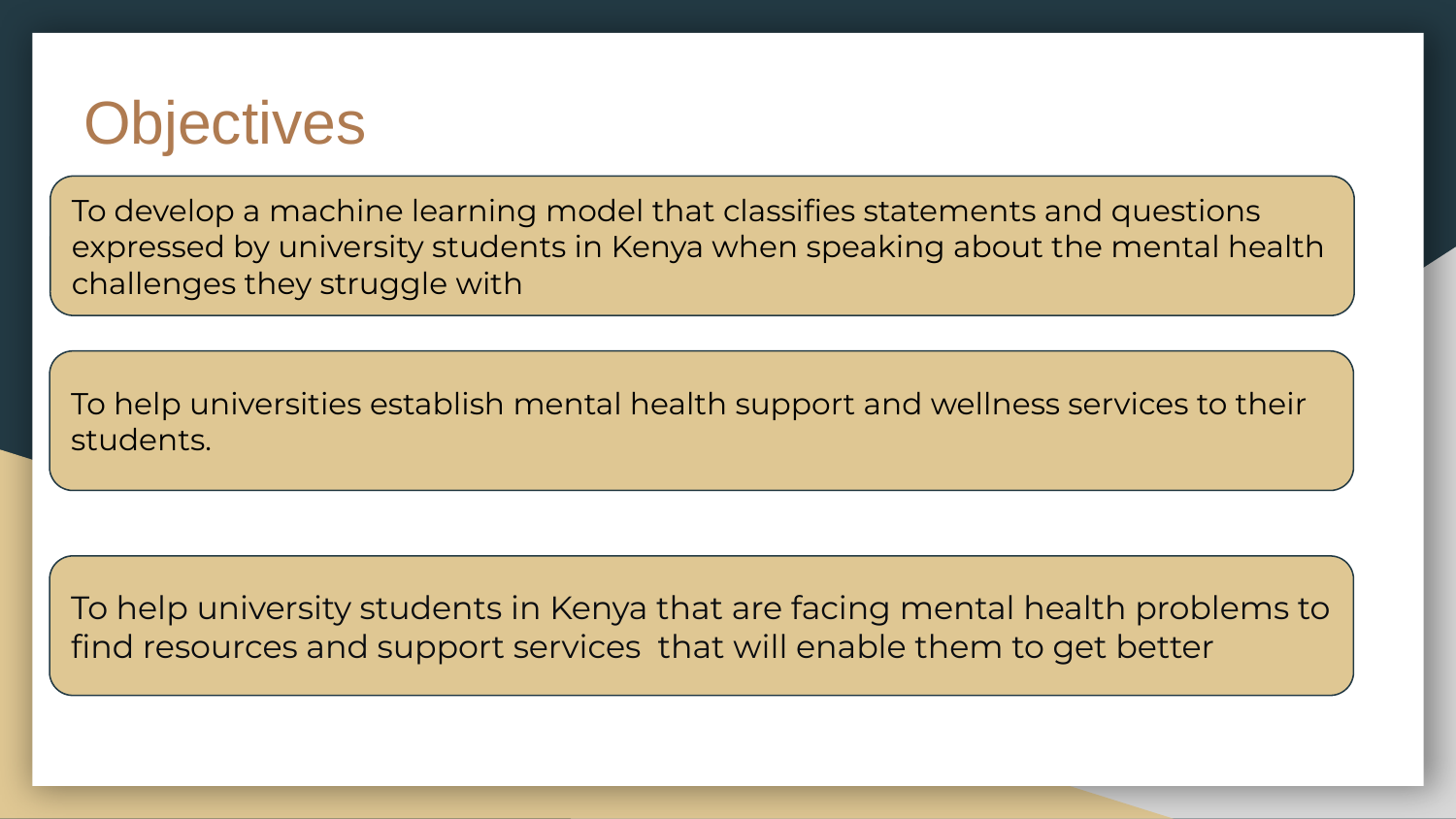

# Objectives
To develop a machine learning model that classifies statements and questions expressed by university students in Kenya when speaking about the mental health challenges they struggle with
To help universities establish mental health support and wellness services to their students.
To help university students in Kenya that are facing mental health problems to find resources and support services  that will enable them to get better